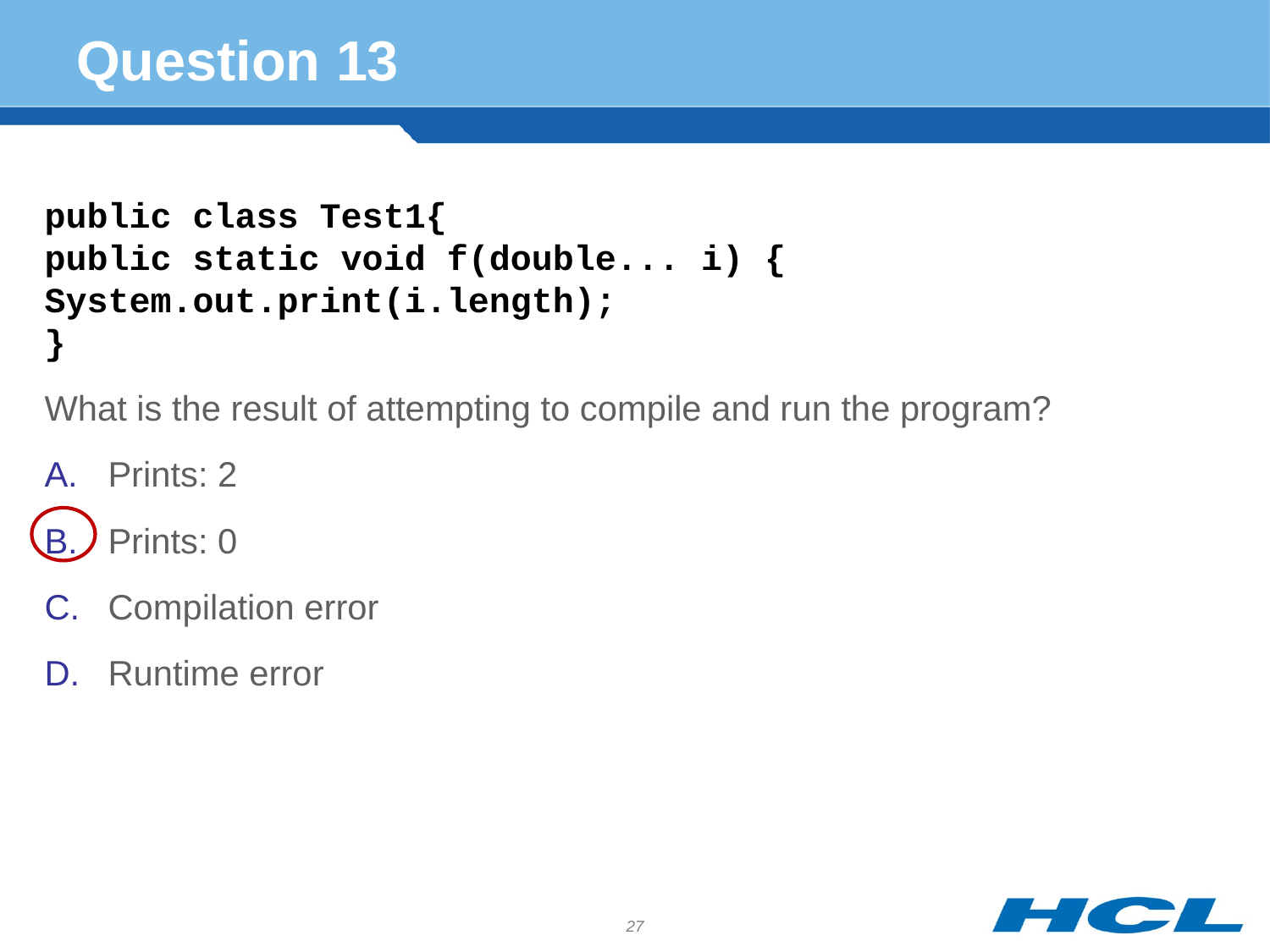

# Question 13
public class Test1{
public static void f(double... i) {
System.out.print(i.length);
}
What is the result of attempting to compile and run the program?
Prints: 2
Prints: 0
Compilation error
Runtime error

27